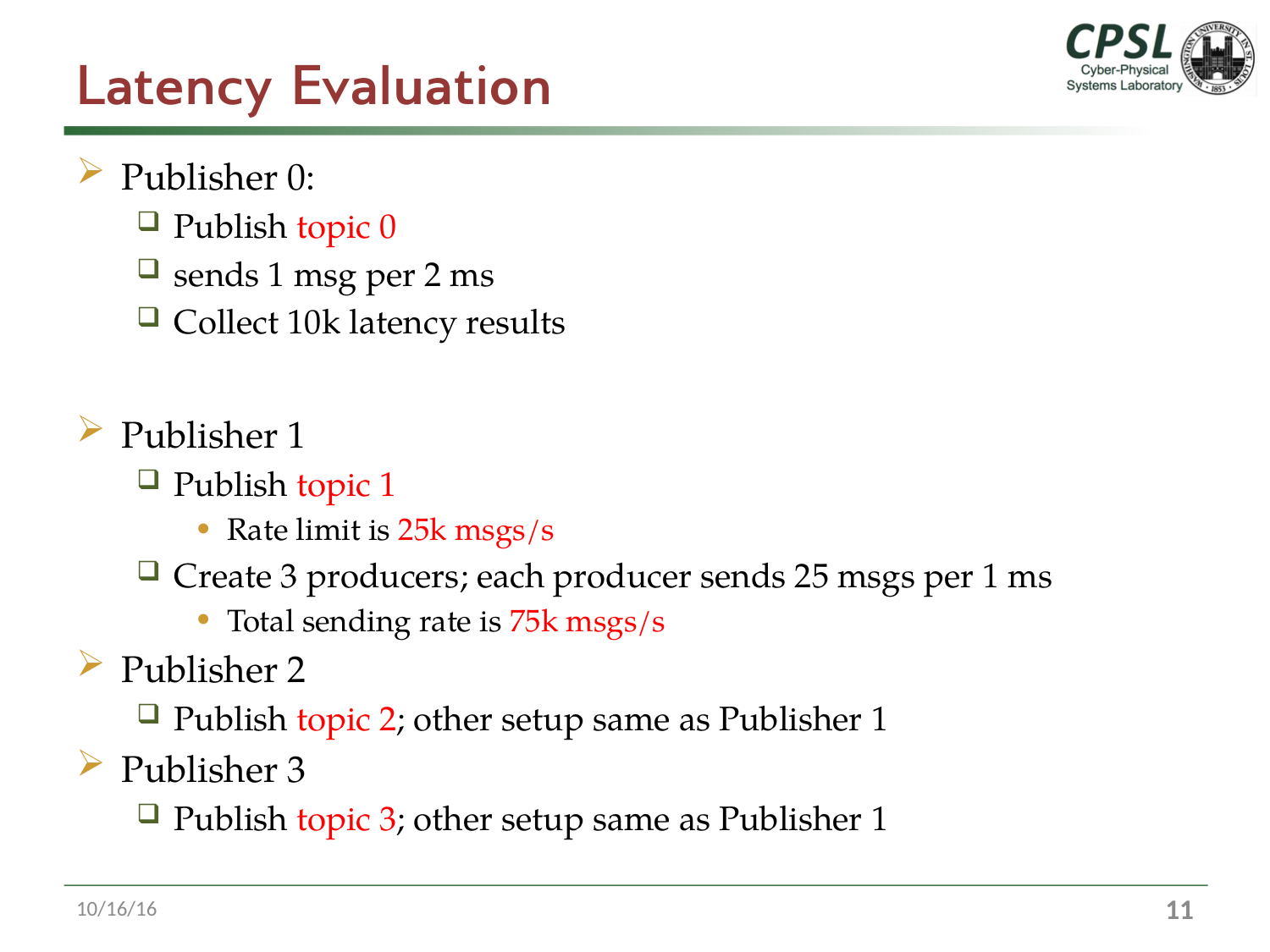

# Latency Evaluation
Publisher 0:
Publish topic 0
sends 1 msg per 2 ms
Collect 10k latency results

Publisher 1
Publish topic 1
Rate limit is 25k msgs/s
Create 3 producers; each producer sends 25 msgs per 1 ms
Total sending rate is 75k msgs/s
Publisher 2
Publish topic 2; other setup same as Publisher 1
Publisher 3
Publish topic 3; other setup same as Publisher 1

10/16/16

11